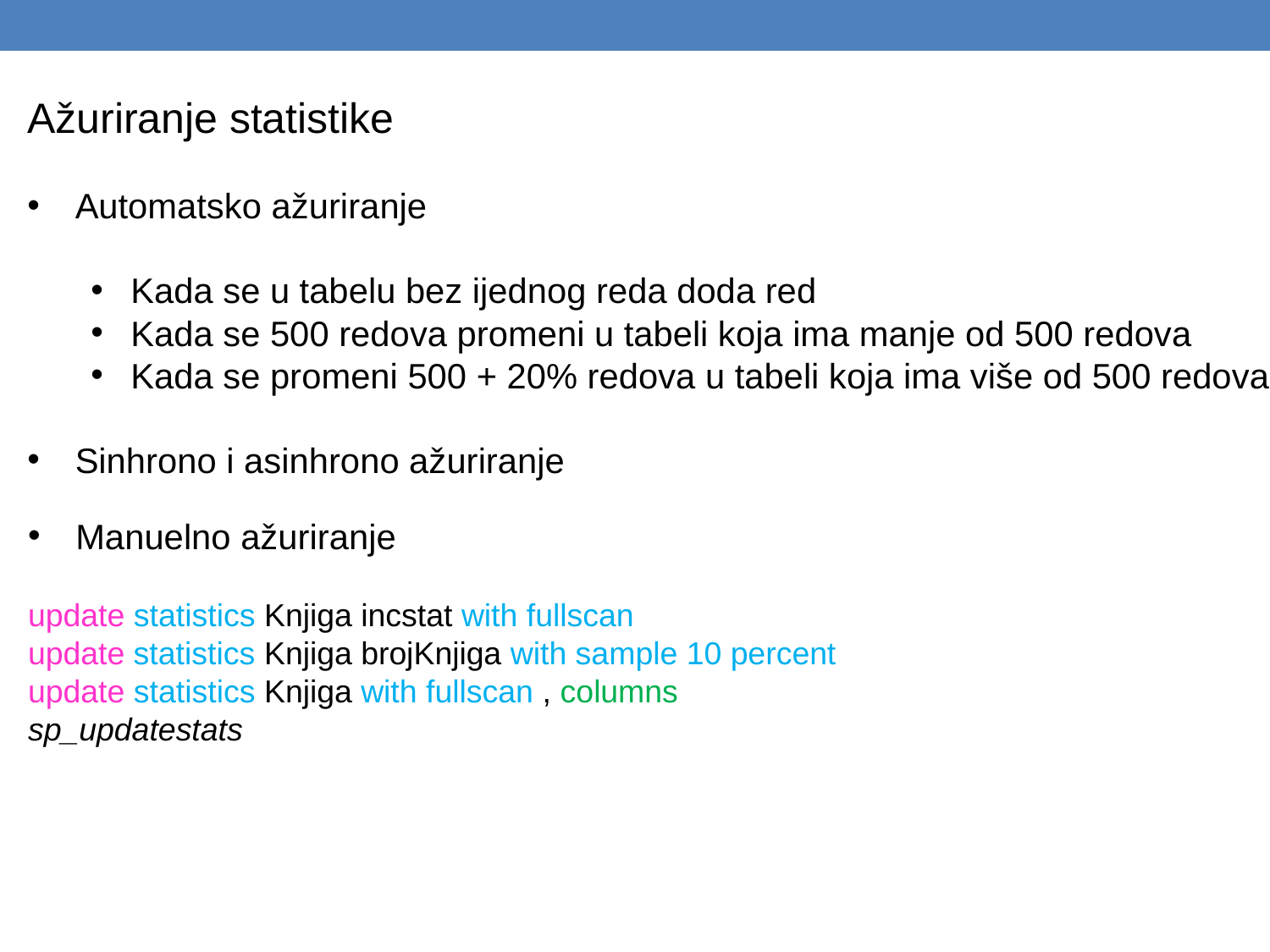

Ažuriranje statistike

Automatsko ažuriranje

Kada se u tabelu bez ijednog reda doda red
Kada se 500 redova promeni u tabeli koja ima manje od 500 redova
Kada se promeni 500 + 20% redova u tabeli koja ima više od 500 redova

Sinhrono i asinhrono ažuriranje

Manuelno ažuriranje

update statistics Knjiga incstat with fullscan
update statistics Knjiga brojKnjiga with sample 10 percent
update statistics Knjiga with fullscan , columns
sp_updatestats